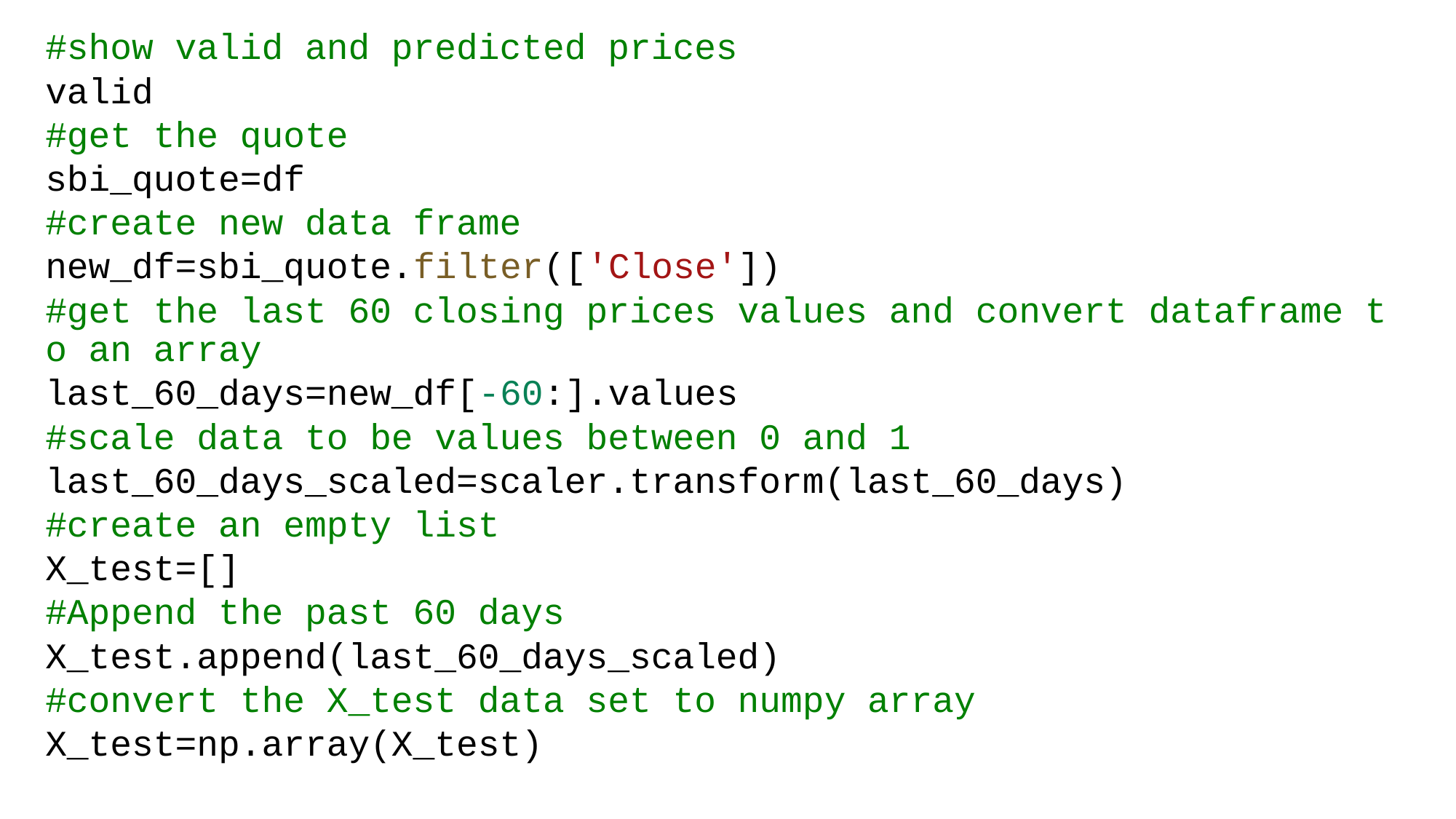

#show valid and predicted prices
valid
#get the quote
sbi_quote=df
#create new data frame
new_df=sbi_quote.filter(['Close'])
#get the last 60 closing prices values and convert dataframe to an array
last_60_days=new_df[-60:].values
#scale data to be values between 0 and 1
last_60_days_scaled=scaler.transform(last_60_days)
#create an empty list
X_test=[]
#Append the past 60 days
X_test.append(last_60_days_scaled)
#convert the X_test data set to numpy array
X_test=np.array(X_test)